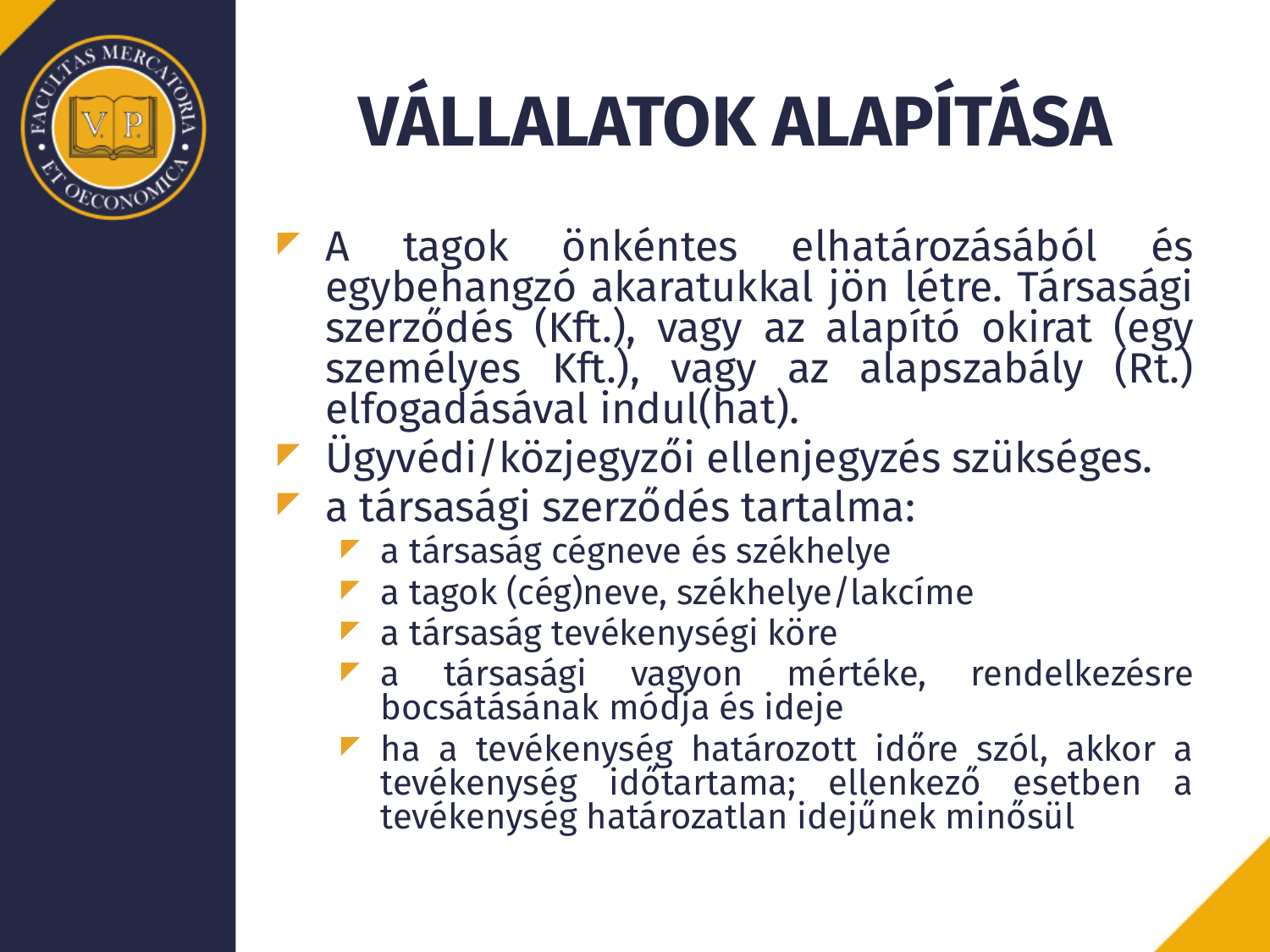

# VÁLLALATOK ALAPÍTÁSA
A tagok önkéntes elhatározásából és egybehangzó akaratukkal jön létre. Társasági szerződés (Kft.), vagy az alapító okirat (egy személyes Kft.), vagy az alapszabály (Rt.) elfogadásával indul(hat).
Ügyvédi/közjegyzői ellenjegyzés szükséges.
a társasági szerződés tartalma:
a társaság cégneve és székhelye
a tagok (cég)neve, székhelye/lakcíme
a társaság tevékenységi köre
a társasági vagyon mértéke, rendelkezésre bocsátásának módja és ideje
ha a tevékenység határozott időre szól, akkor a tevékenység időtartama; ellenkező esetben a tevékenység határozatlan idejűnek minősül